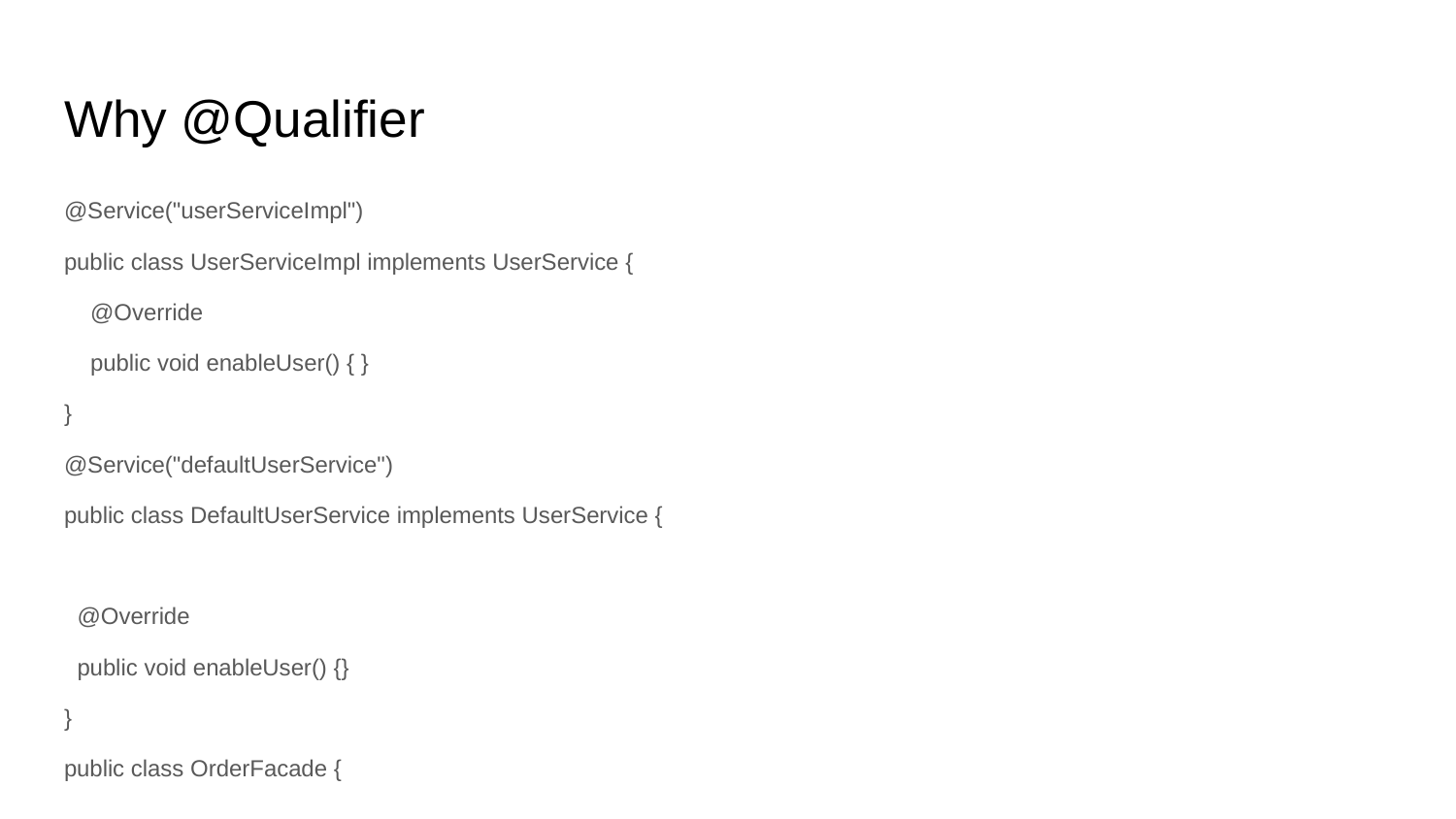

# Why @Qualifier
@Service("userServiceImpl")
public class UserServiceImpl implements UserService {
    @Override
    public void enableUser() { }
}
@Service("defaultUserService")
public class DefaultUserService implements UserService {

  @Override
  public void enableUser() {}
}
public class OrderFacade {

  @Autowired
  private UserService userService;
}